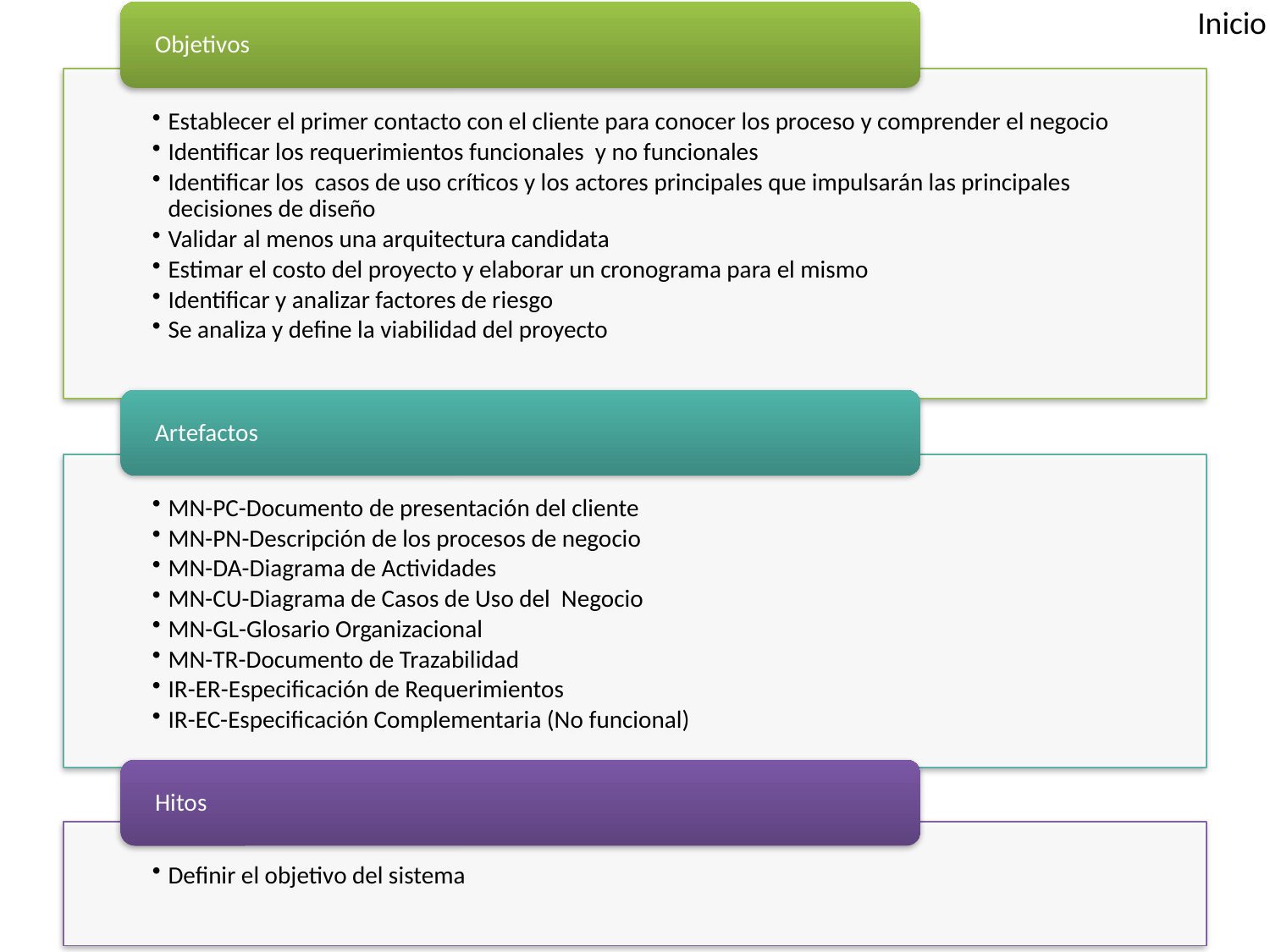

Establecer el primer contacto con el cliente para conocer los proceso y comprender el negocio
Identificar los requerimientos funcionales  y no funcionales
Identificar los  casos de uso críticos y los actores principales que impulsarán las principales decisiones de diseño
Validar al menos una arquitectura candidata
Estimar el costo del proyecto y elaborar un cronograma para el mismo
Identificar y analizar factores de riesgo
Se analiza y define la viabilidad del proyecto
Objetivos
MN-PC-Documento de presentación del cliente
MN-PN-Descripción de los procesos de negocio
MN-DA-Diagrama de Actividades
MN-CU-Diagrama de Casos de Uso del  Negocio
MN-GL-Glosario Organizacional
MN-TR-Documento de Trazabilidad
IR-ER-Especificación de Requerimientos
IR-EC-Especificación Complementaria (No funcional)
Artefactos
Definir el objetivo del sistema
Hitos
Inicio